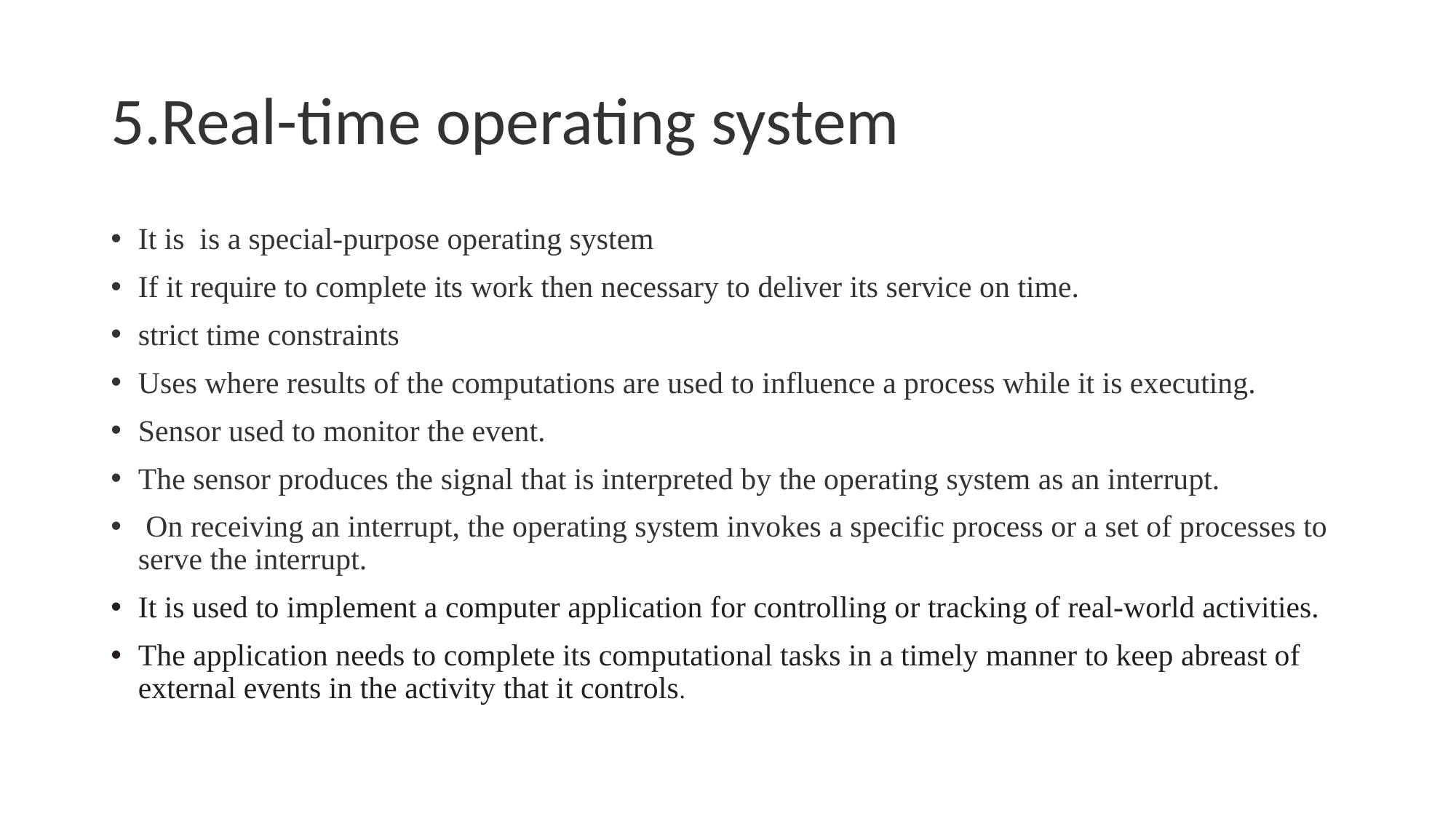

# 5.Real-time operating system
It is  is a special-purpose operating system
If it require to complete its work then necessary to deliver its service on time.
strict time constraints
Uses where results of the computations are used to influence a process while it is executing.
Sensor used to monitor the event.
The sensor produces the signal that is interpreted by the operating system as an interrupt.
 On receiving an interrupt, the operating system invokes a specific process or a set of processes to serve the interrupt.
It is used to implement a computer application for controlling or tracking of real-world activities.
The application needs to complete its computational tasks in a timely manner to keep abreast of external events in the activity that it controls.